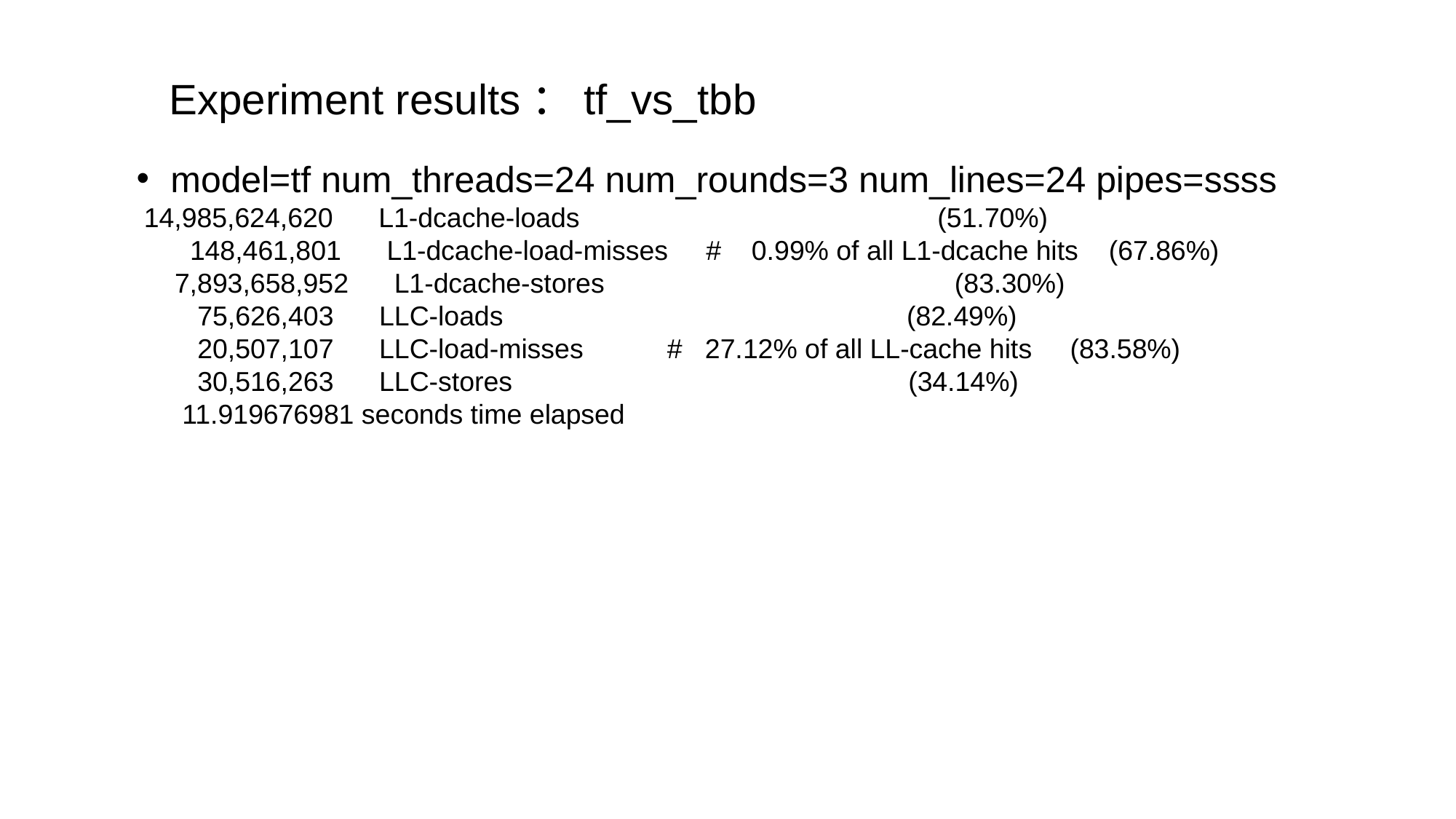

# Experiment results：tf_vs_tbb
model=tf num_threads=24 num_rounds=3 num_lines=24 pipes=ssss
 14,985,624,620      L1-dcache-loads                                               (51.70%)
       148,461,801      L1-dcache-load-misses     #    0.99% of all L1-dcache hits    (67.86%)
     7,893,658,952      L1-dcache-stores                                              (83.30%)
        75,626,403      LLC-loads                                                     (82.49%)
        20,507,107      LLC-load-misses           #   27.12% of all LL-cache hits     (83.58%)
        30,516,263      LLC-stores                                                    (34.14%)
      11.919676981 seconds time elapsed